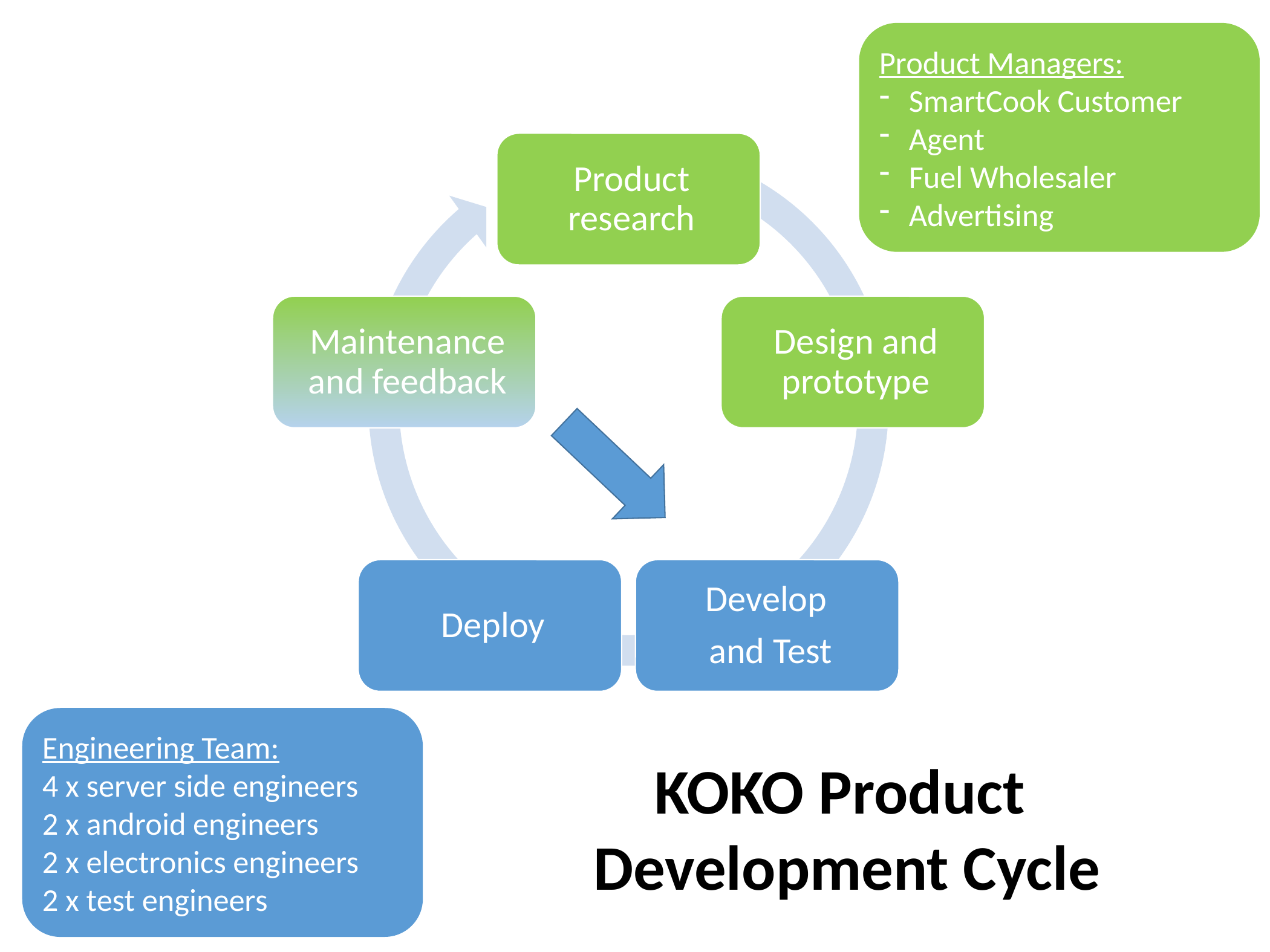

Product Managers:
SmartCook Customer
Agent
Fuel Wholesaler
Advertising
Product research
Design and prototype
Develop
and Test
Deploy
Maintenance and feedback

Engineering Team:
4 x server side engineers
2 x android engineers
2 x electronics engineers
2 x test engineers
KOKO Product
Development Cycle